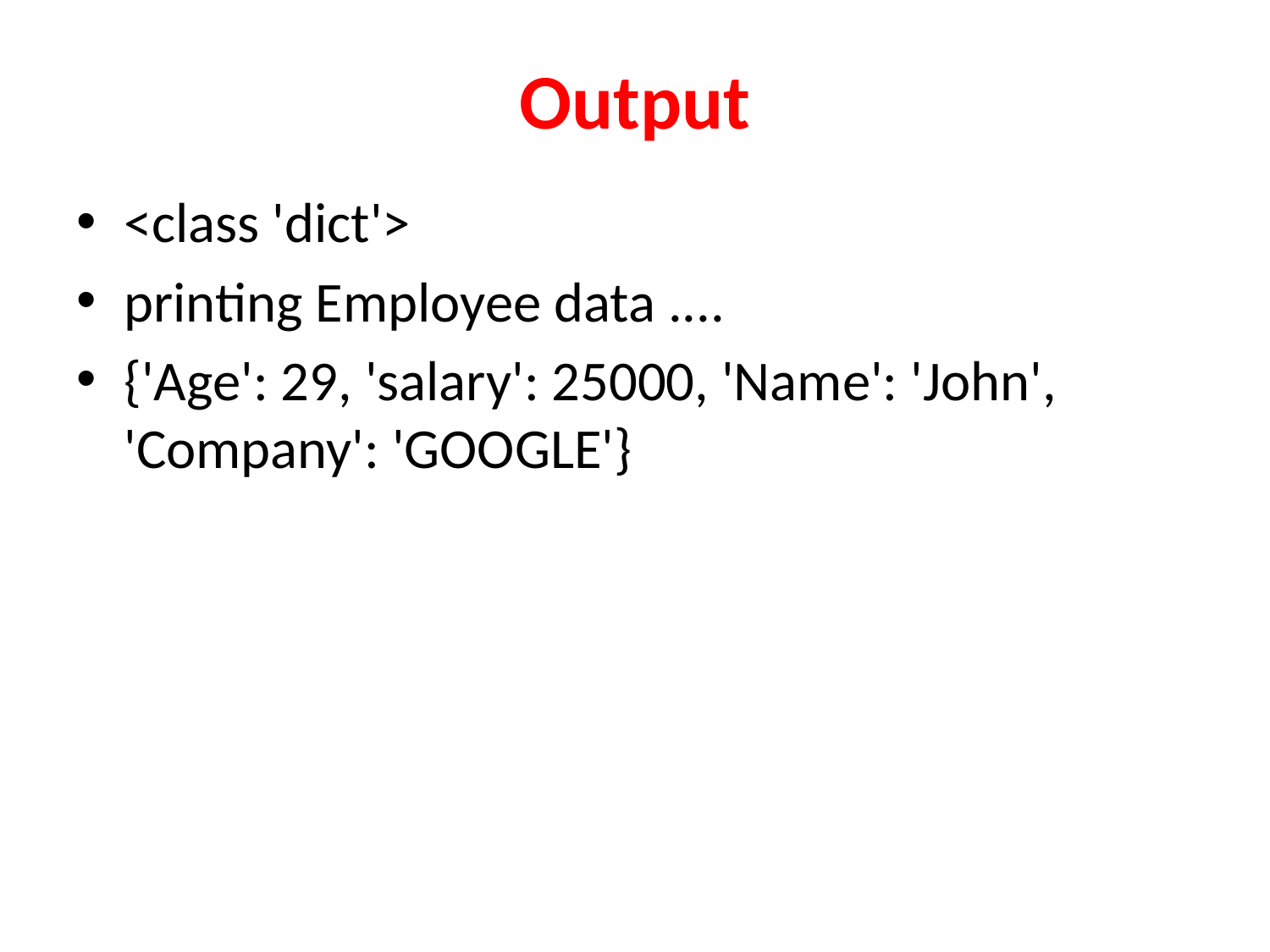

# Output
<class 'dict'>
printing Employee data ....
{'Age': 29, 'salary': 25000, 'Name': 'John', 'Company': 'GOOGLE'}